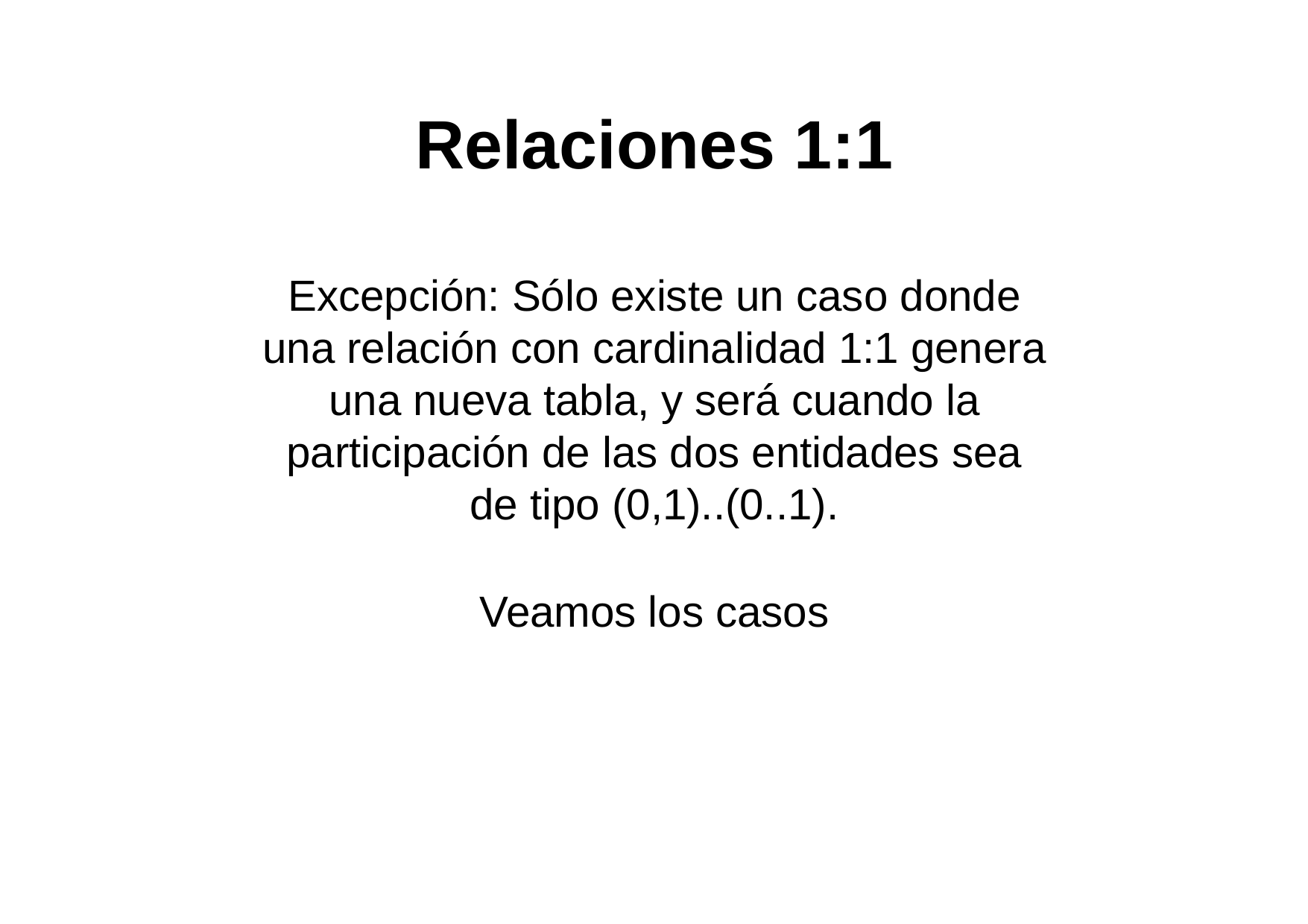

# Relaciones 1:1
Excepción: Sólo existe un caso donde una relación con cardinalidad 1:1 genera una nueva tabla, y será cuando la participación de las dos entidades sea de tipo (0,1)..(0..1).

Veamos los casos